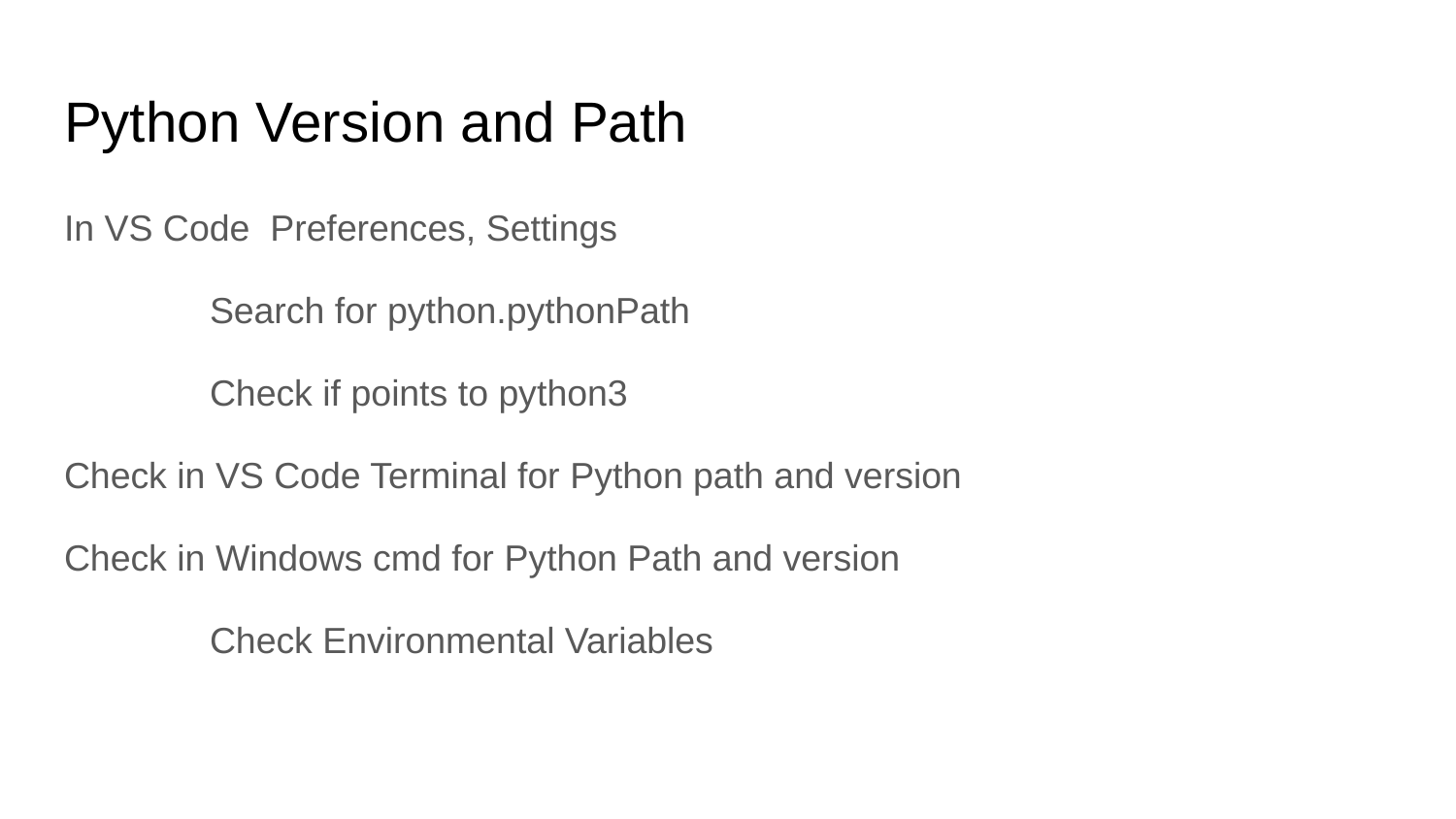

# Python Version and Path
In VS Code  Preferences, Settings
	Search for python.pythonPath
	Check if points to python3
Check in VS Code Terminal for Python path and version
Check in Windows cmd for Python Path and version
	Check Environmental Variables